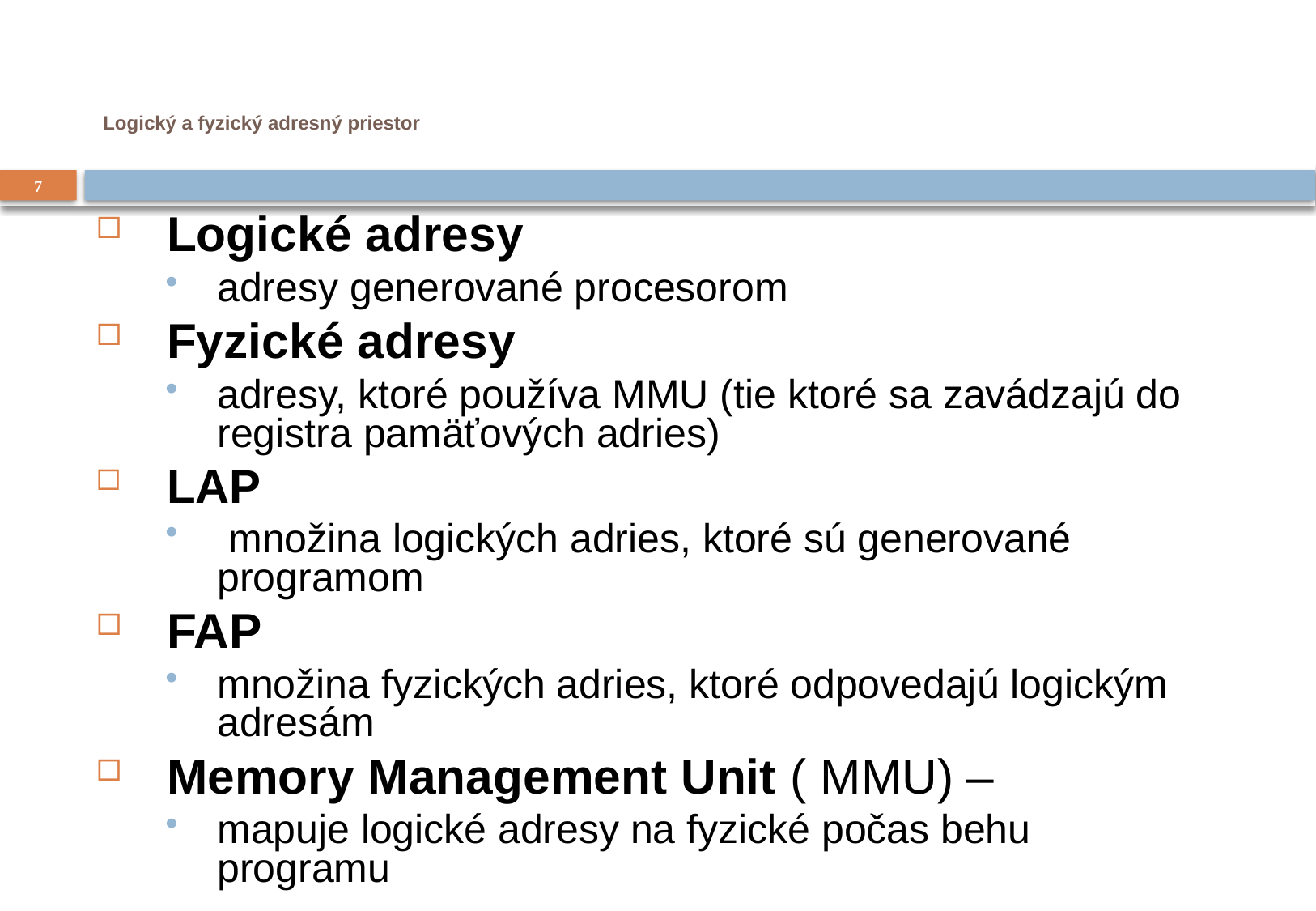

# Logický a fyzický adresný priestor
7
Logické adresy
adresy generované procesorom
Fyzické adresy
adresy, ktoré používa MMU (tie ktoré sa zavádzajú do registra pamäťových adries)
LAP
 množina logických adries, ktoré sú generované programom
FAP
množina fyzických adries, ktoré odpovedajú logickým adresám
Memory Management Unit ( MMU) –
mapuje logické adresy na fyzické počas behu programu